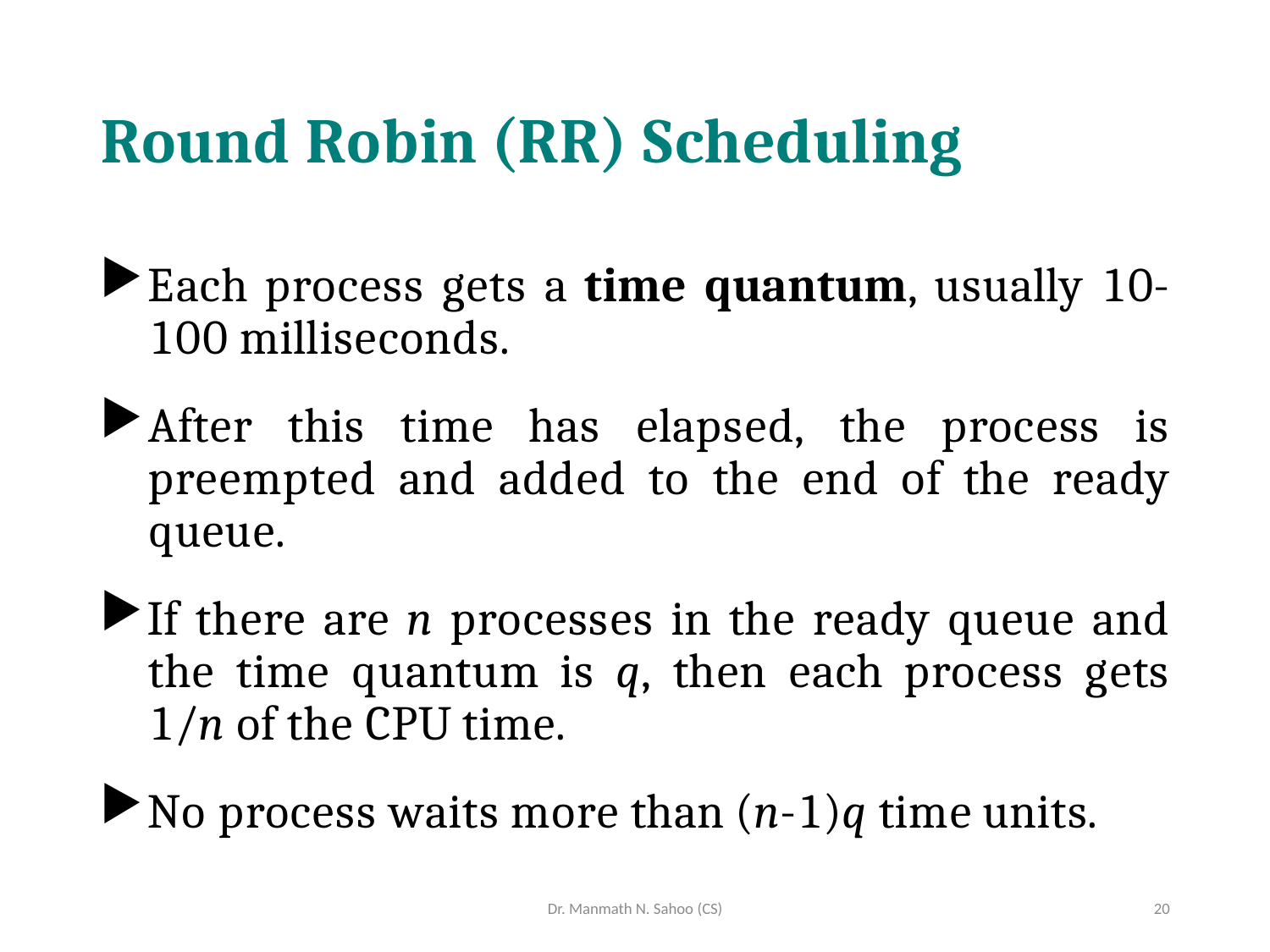

# Round Robin (RR) Scheduling
Each process gets a time quantum, usually 10-100 milliseconds.
After this time has elapsed, the process is preempted and added to the end of the ready queue.
If there are n processes in the ready queue and the time quantum is q, then each process gets 1/n of the CPU time.
No process waits more than (n-1)q time units.

Dr. Manmath N. Sahoo (CS)
20